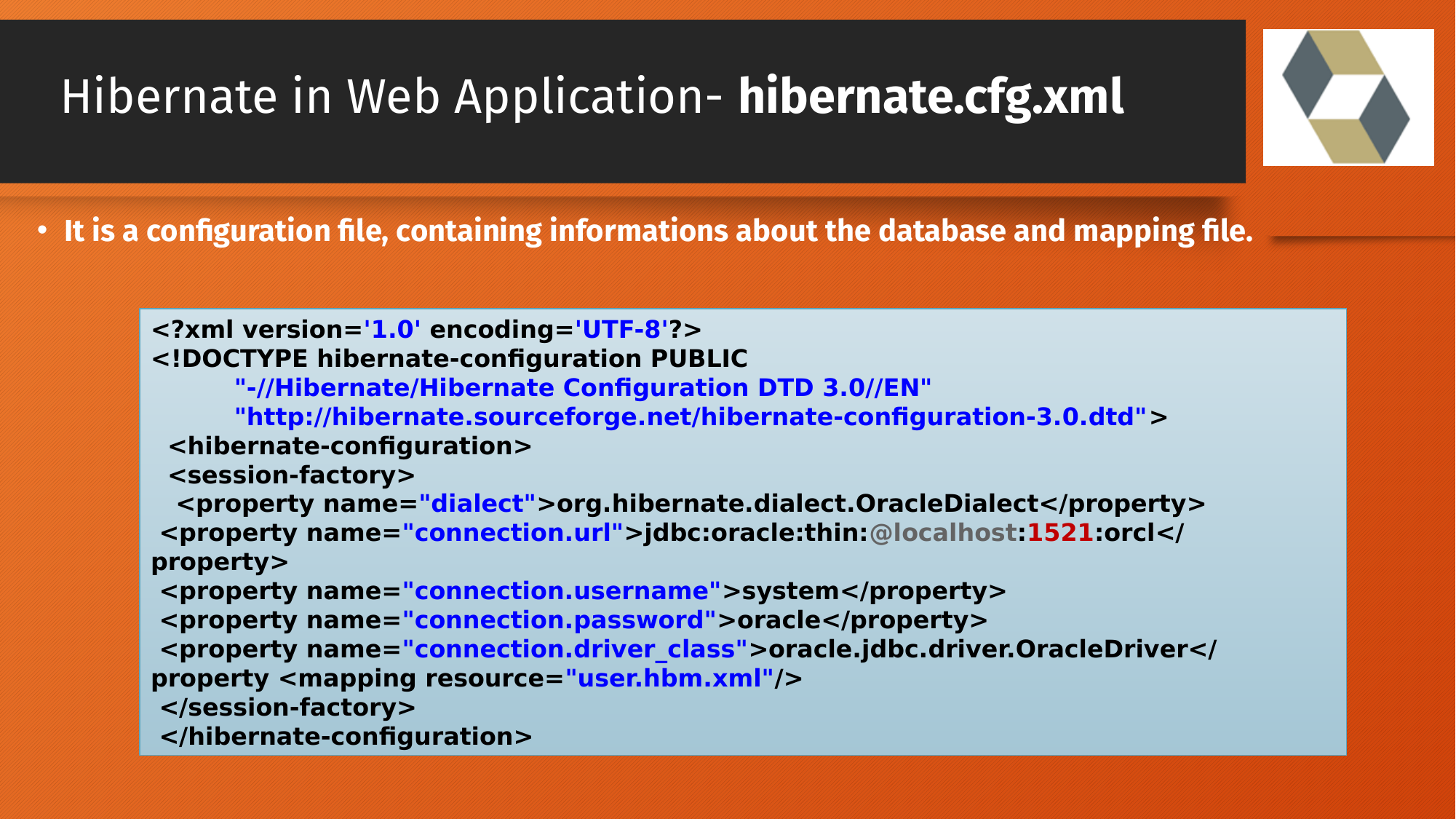

# Hibernate in Web Application- hibernate.cfg.xml
It is a configuration file, containing informations about the database and mapping file.
<?xml version='1.0' encoding='UTF-8'?>
<!DOCTYPE hibernate-configuration PUBLIC
          "-//Hibernate/Hibernate Configuration DTD 3.0//EN"
          "http://hibernate.sourceforge.net/hibernate-configuration-3.0.dtd">
  <hibernate-configuration>
  <session-factory>
   <property name="dialect">org.hibernate.dialect.OracleDialect</property>
 <property name="connection.url">jdbc:oracle:thin:@localhost:1521:orcl</property>
 <property name="connection.username">system</property>
 <property name="connection.password">oracle</property>
 <property name="connection.driver_class">oracle.jdbc.driver.OracleDriver</property <mapping resource="user.hbm.xml"/>
 </session-factory>
 </hibernate-configuration>